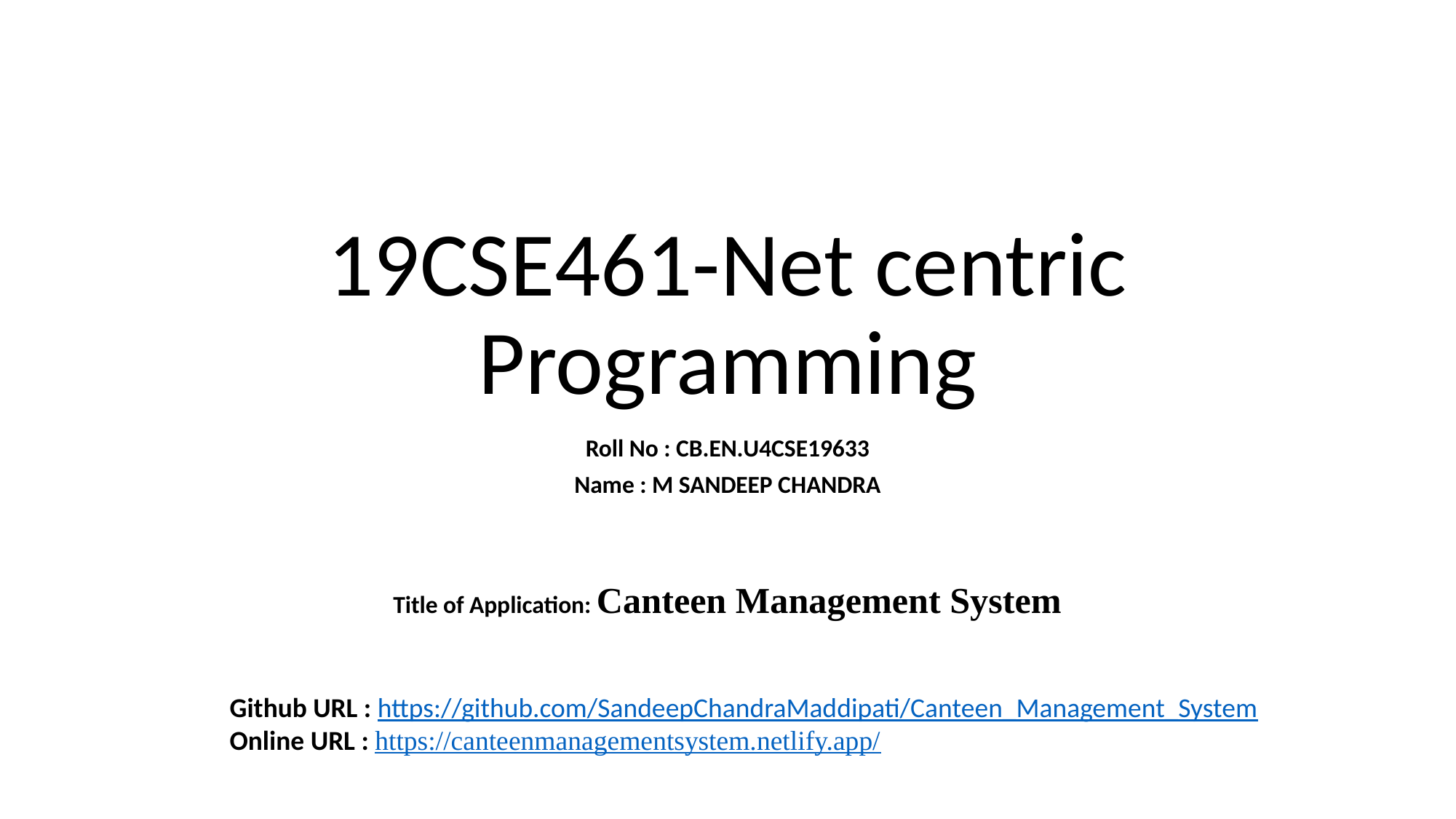

# 19CSE461-Net centric Programming
Roll No : CB.EN.U4CSE19633
Name : M SANDEEP CHANDRA

Title of Application: Canteen Management System

Github URL : https://github.com/SandeepChandraMaddipati/Canteen_Management_System
Online URL : https://canteenmanagementsystem.netlify.app/